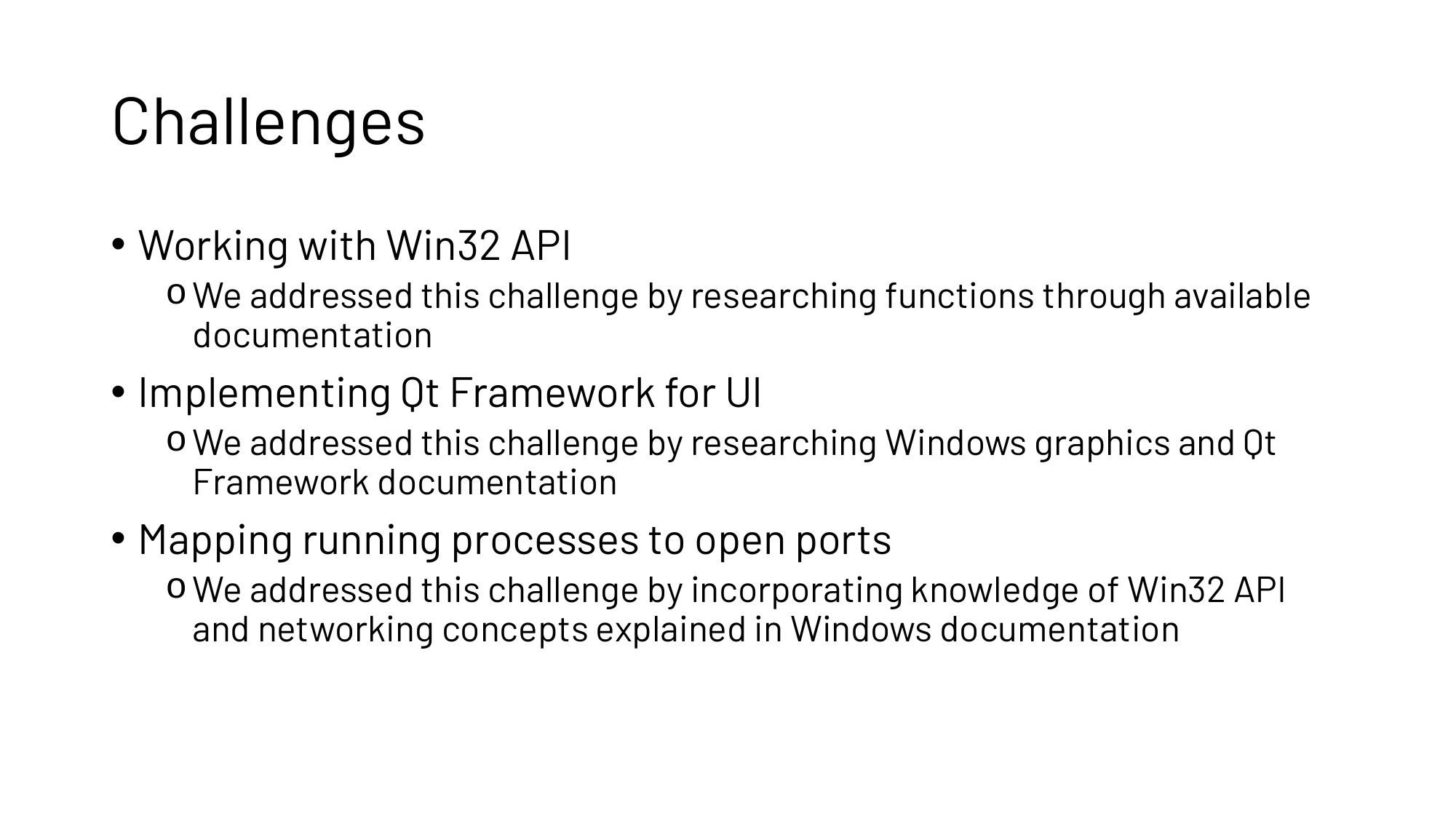

# Challenges
Working with Win32 API
We addressed this challenge by researching functions through available documentation
Implementing Qt Framework for UI
We addressed this challenge by researching Windows graphics and Qt Framework documentation
Mapping running processes to open ports
We addressed this challenge by incorporating knowledge of Win32 API and networking concepts explained in Windows documentation